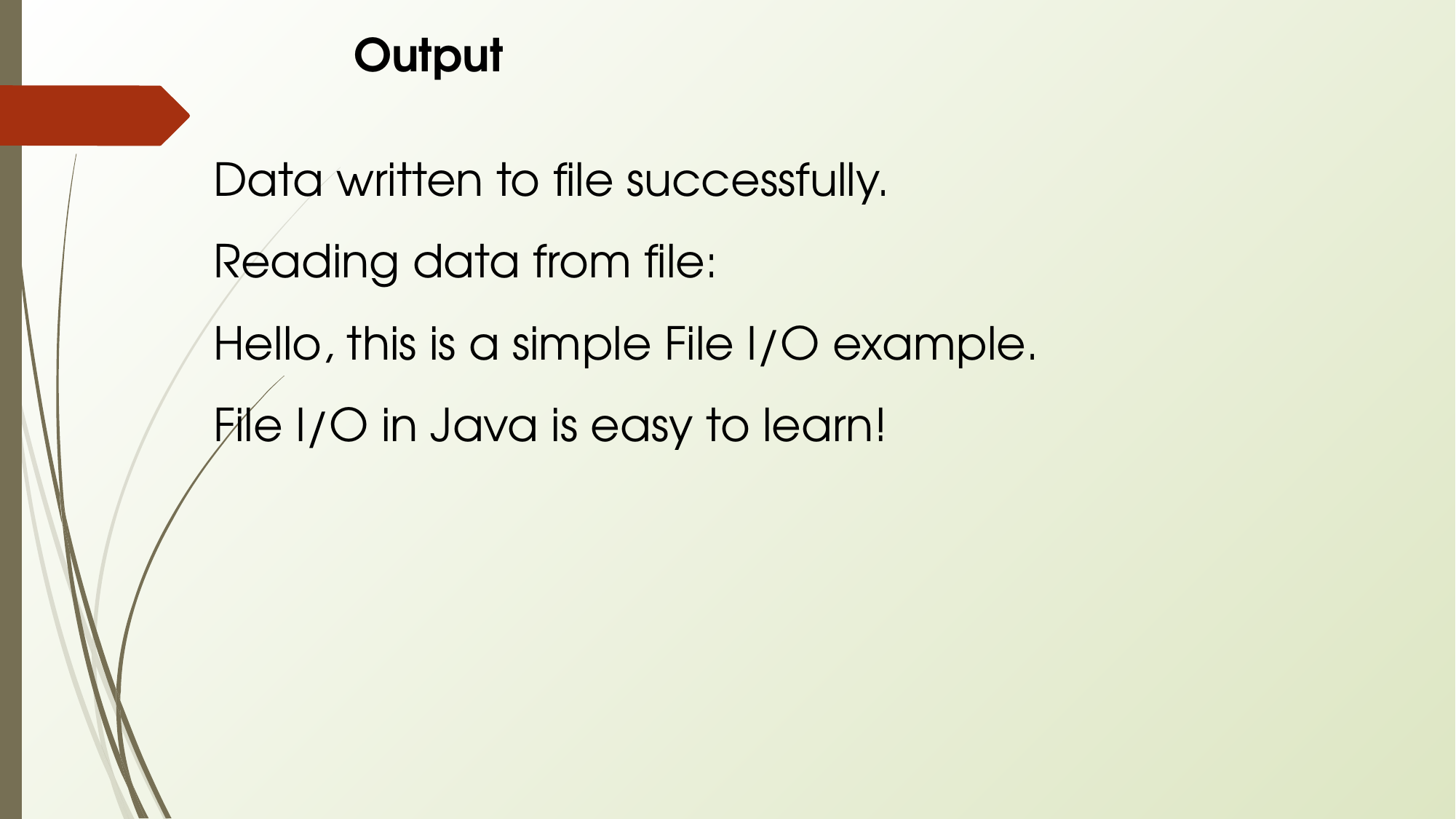

Output

Data written to file successfully.
Reading data from file:
Hello, this is a simple File I/O example.
File I/O in Java is easy to learn!